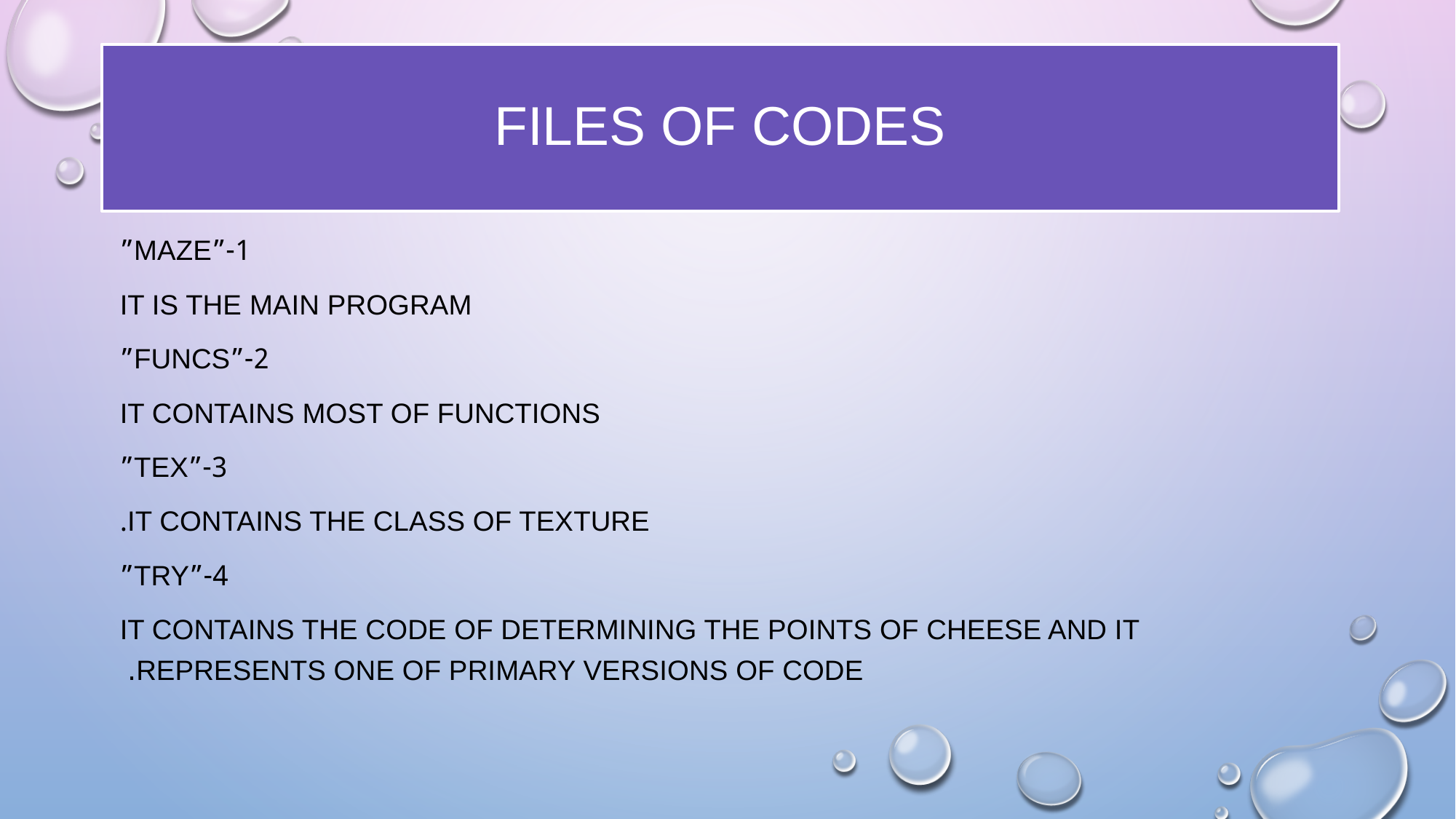

# Files of codes
1-”maze”
It is the main program
2-”funcs”
It contains most of functions
3-”tex”
It contains the class of texture.
4-”try”
It contains the code of determining the points of cheese and it represents one of primary versions of code.